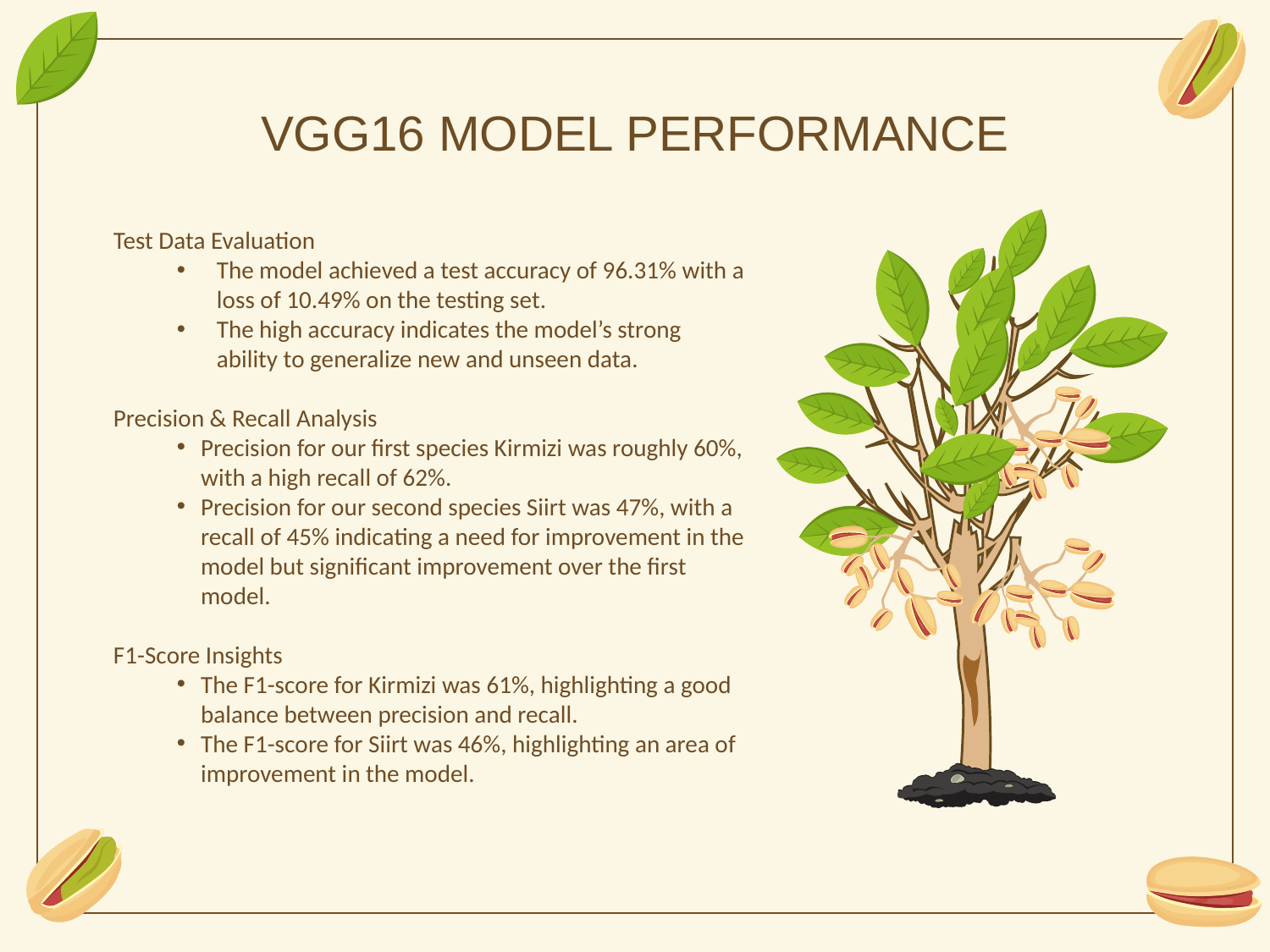

VGG16 MODEL PERFORMANCE

Test Data Evaluation
The model achieved a test accuracy of 96.31% with a loss of 10.49% on the testing set.
The high accuracy indicates the model’s strong ability to generalize new and unseen data.

Precision & Recall Analysis
Precision for our first species Kirmizi was roughly 60%, with a high recall of 62%.
Precision for our second species Siirt was 47%, with a recall of 45% indicating a need for improvement in the model but significant improvement over the first model.

F1-Score Insights
The F1-score for Kirmizi was 61%, highlighting a good balance between precision and recall.
The F1-score for Siirt was 46%, highlighting an area of improvement in the model.